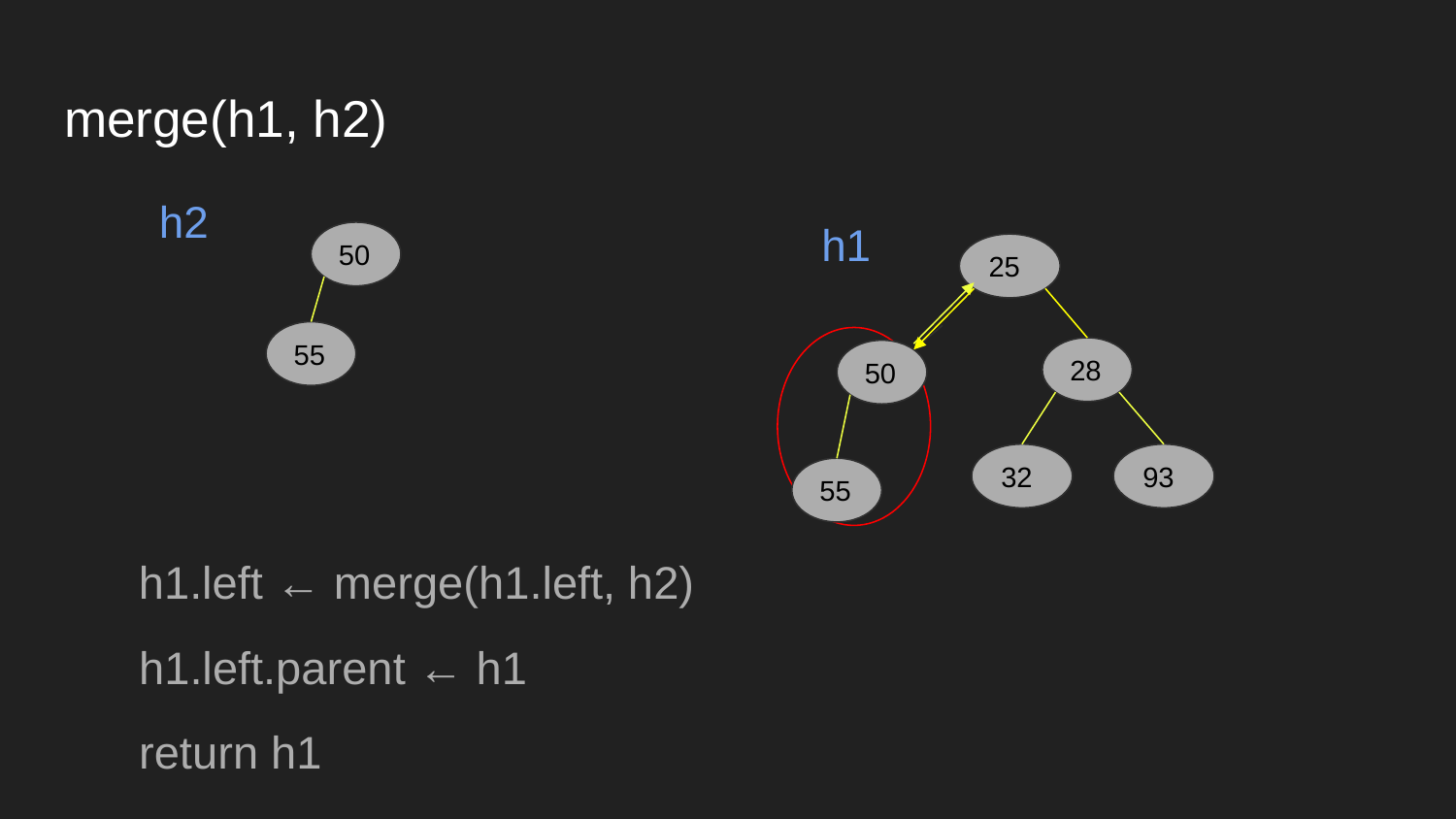

# merge(h1, h2)
h2
h1
50
25
55

28
50
32
93
55
h1.left ← merge(h1.left, h2)
h1.left.parent ← h1
return h1